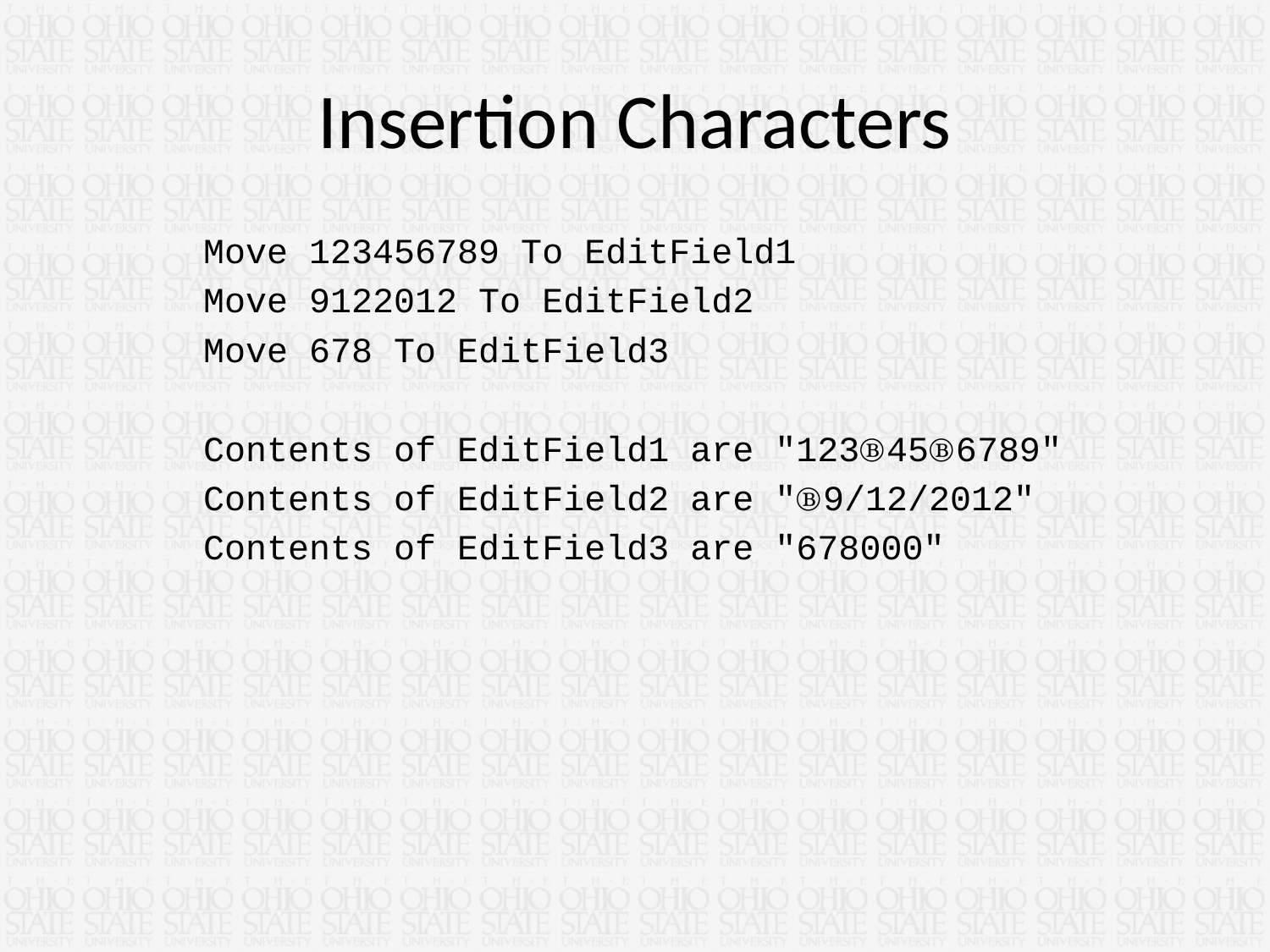

# Insertion Characters
	Move 123456789 To EditField1
	Move 9122012 To EditField2
	Move 678 To EditField3

  	Contents of EditField1 are "123Ⓑ45Ⓑ6789"
 	Contents of EditField2 are "Ⓑ9/12/2012"
	Contents of EditField3 are "678000"